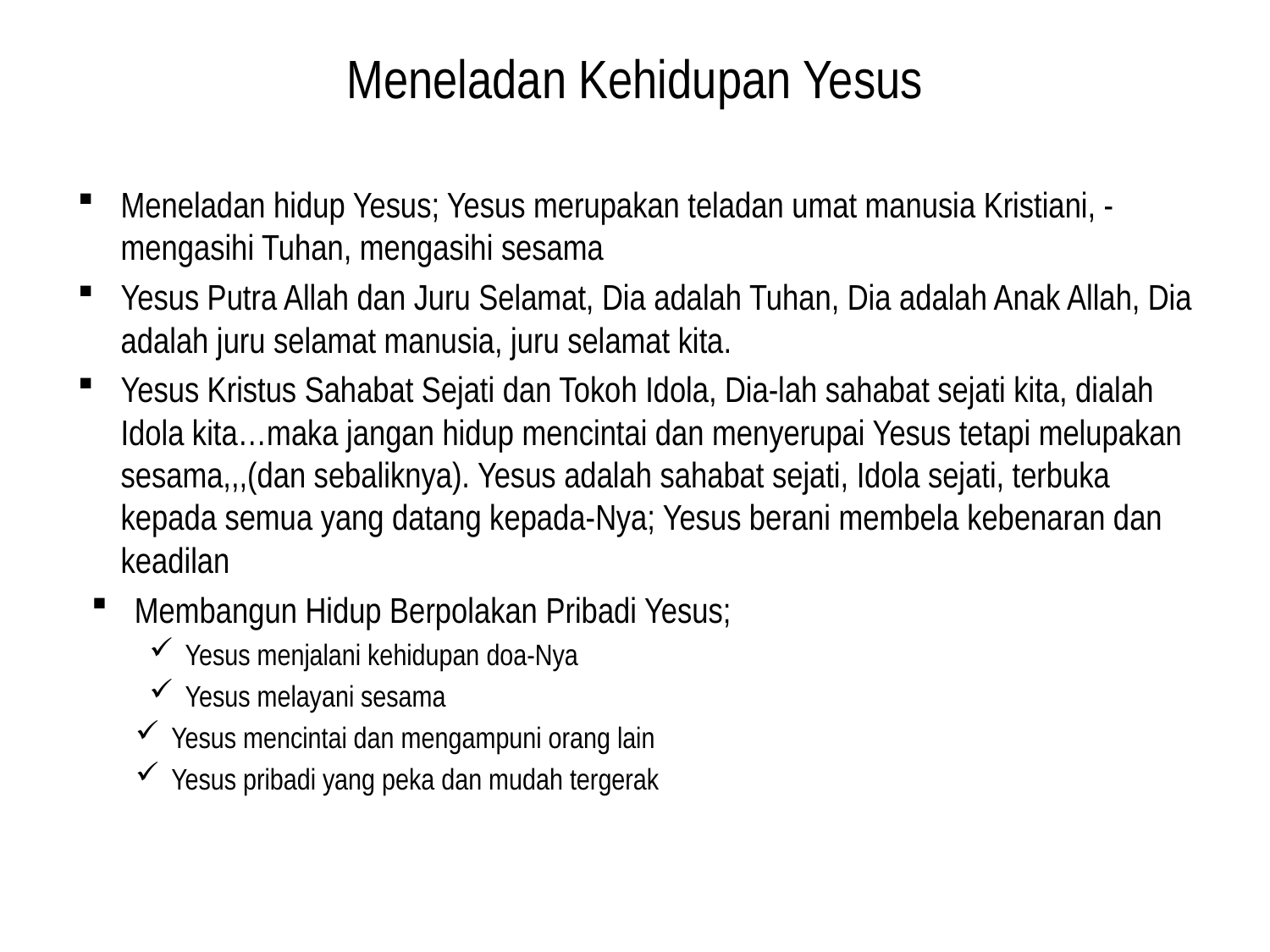

# Meneladan Kehidupan Yesus
Meneladan hidup Yesus; Yesus merupakan teladan umat manusia Kristiani, - mengasihi Tuhan, mengasihi sesama
Yesus Putra Allah dan Juru Selamat, Dia adalah Tuhan, Dia adalah Anak Allah, Dia adalah juru selamat manusia, juru selamat kita.
Yesus Kristus Sahabat Sejati dan Tokoh Idola, Dia-lah sahabat sejati kita, dialah Idola kita…maka jangan hidup mencintai dan menyerupai Yesus tetapi melupakan sesama,,,(dan sebaliknya). Yesus adalah sahabat sejati, Idola sejati, terbuka kepada semua yang datang kepada-Nya; Yesus berani membela kebenaran dan keadilan
Membangun Hidup Berpolakan Pribadi Yesus;
Yesus menjalani kehidupan doa-Nya
Yesus melayani sesama
Yesus mencintai dan mengampuni orang lain
Yesus pribadi yang peka dan mudah tergerak